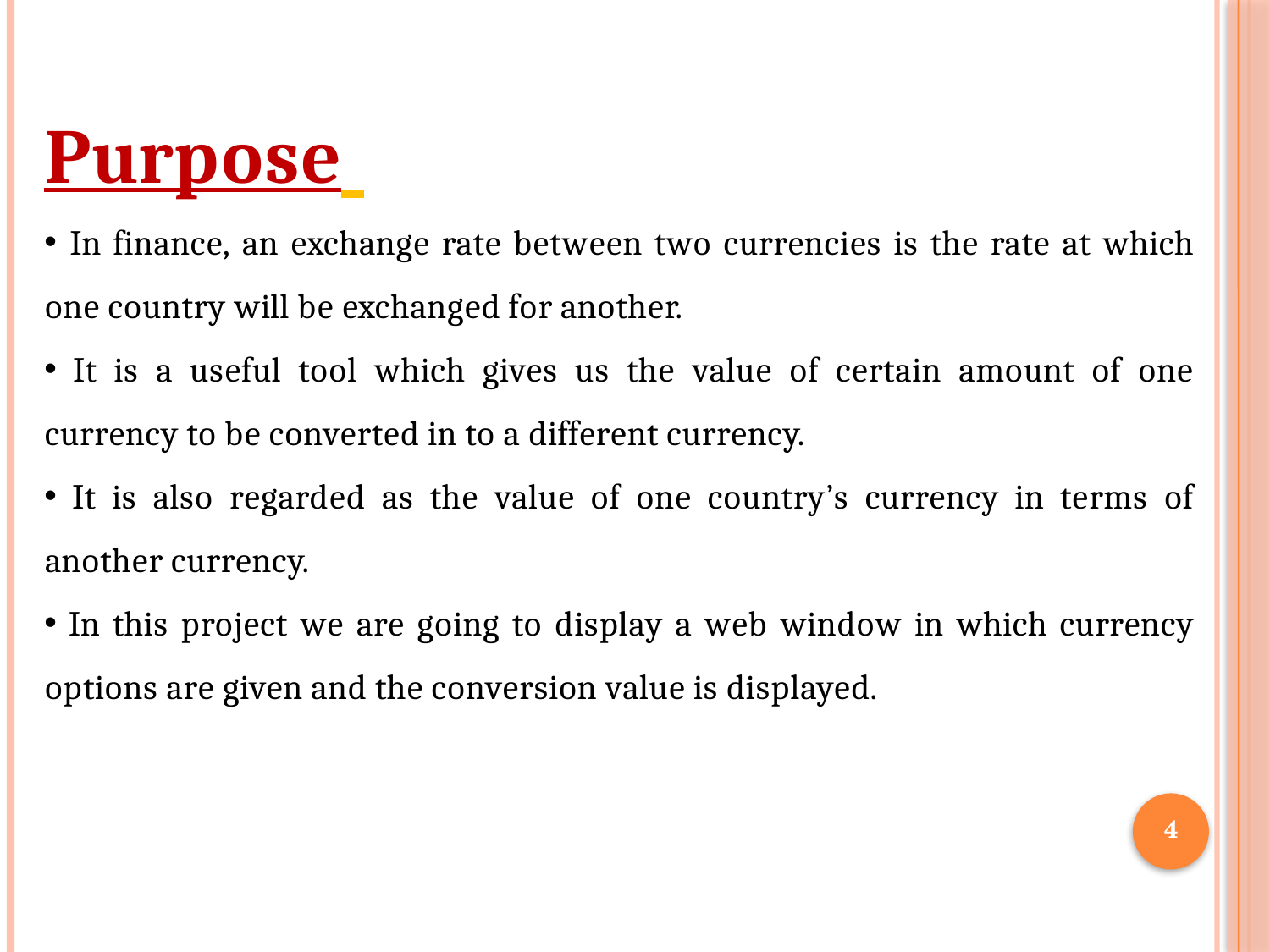

Purpose
 In finance, an exchange rate between two currencies is the rate at which one country will be exchanged for another.
 It is a useful tool which gives us the value of certain amount of one currency to be converted in to a different currency.
 It is also regarded as the value of one country’s currency in terms of another currency.
 In this project we are going to display a web window in which currency options are given and the conversion value is displayed.
4